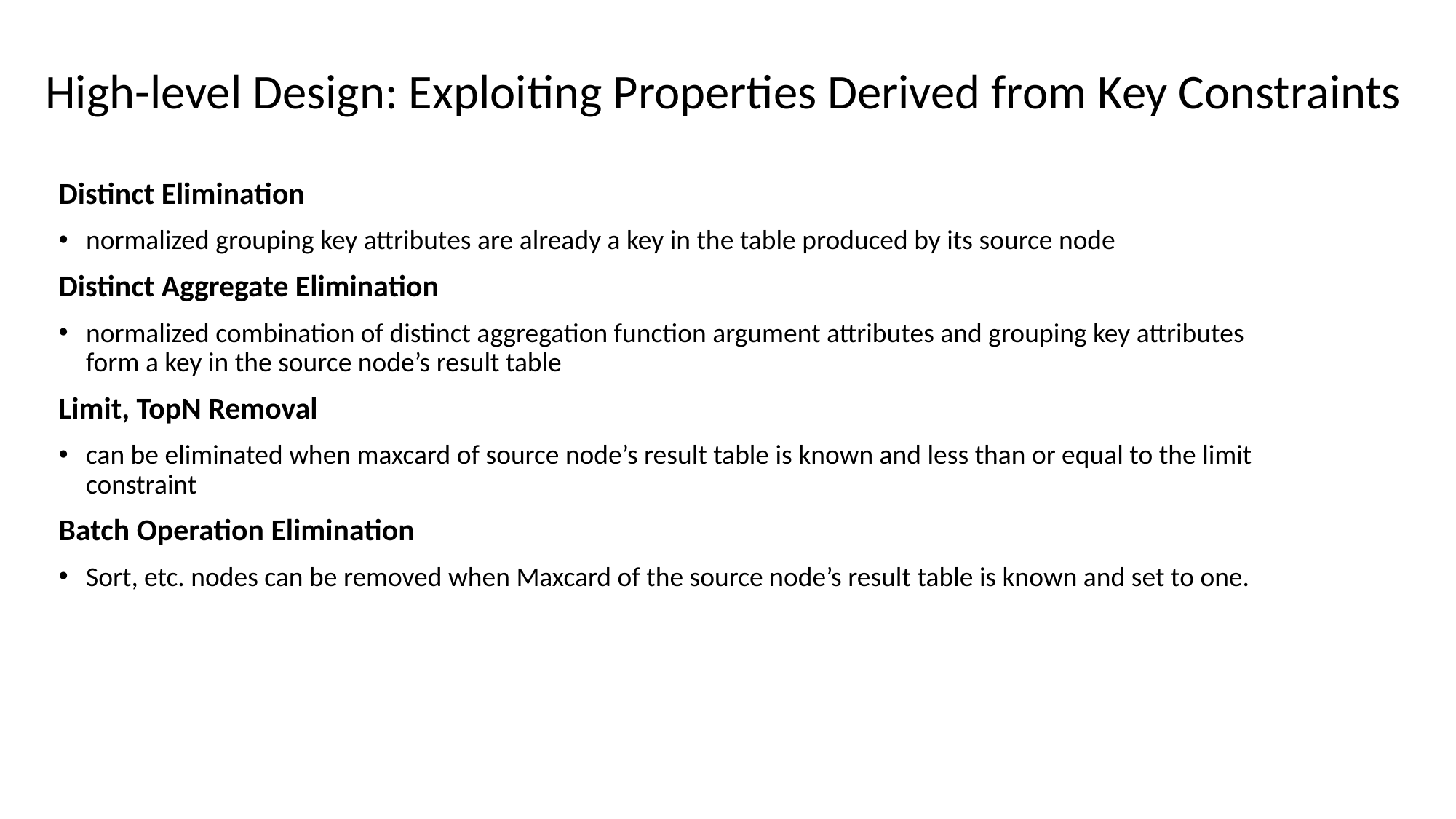

# High-level Design: Exploiting Properties Derived from Key Constraints
Distinct Elimination
normalized grouping key attributes are already a key in the table produced by its source node
Distinct Aggregate Elimination
normalized combination of distinct aggregation function argument attributes and grouping key attributes form a key in the source node’s result table
Limit, TopN Removal
can be eliminated when maxcard of source node’s result table is known and less than or equal to the limit constraint
Batch Operation Elimination
Sort, etc. nodes can be removed when Maxcard of the source node’s result table is known and set to one.